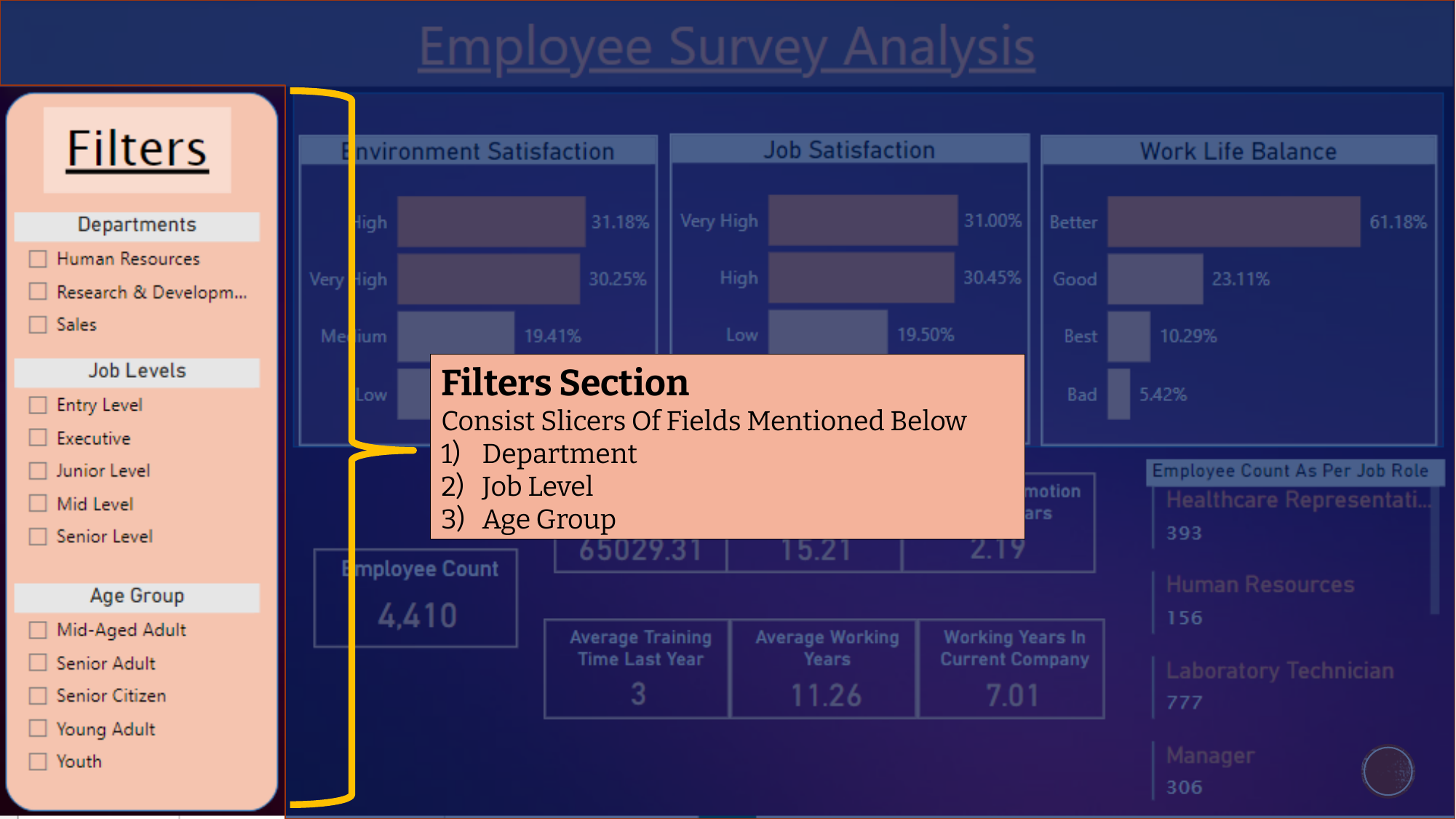

Filters Section
Consist Slicers Of Fields Mentioned Below
Department
Job Level
Age Group